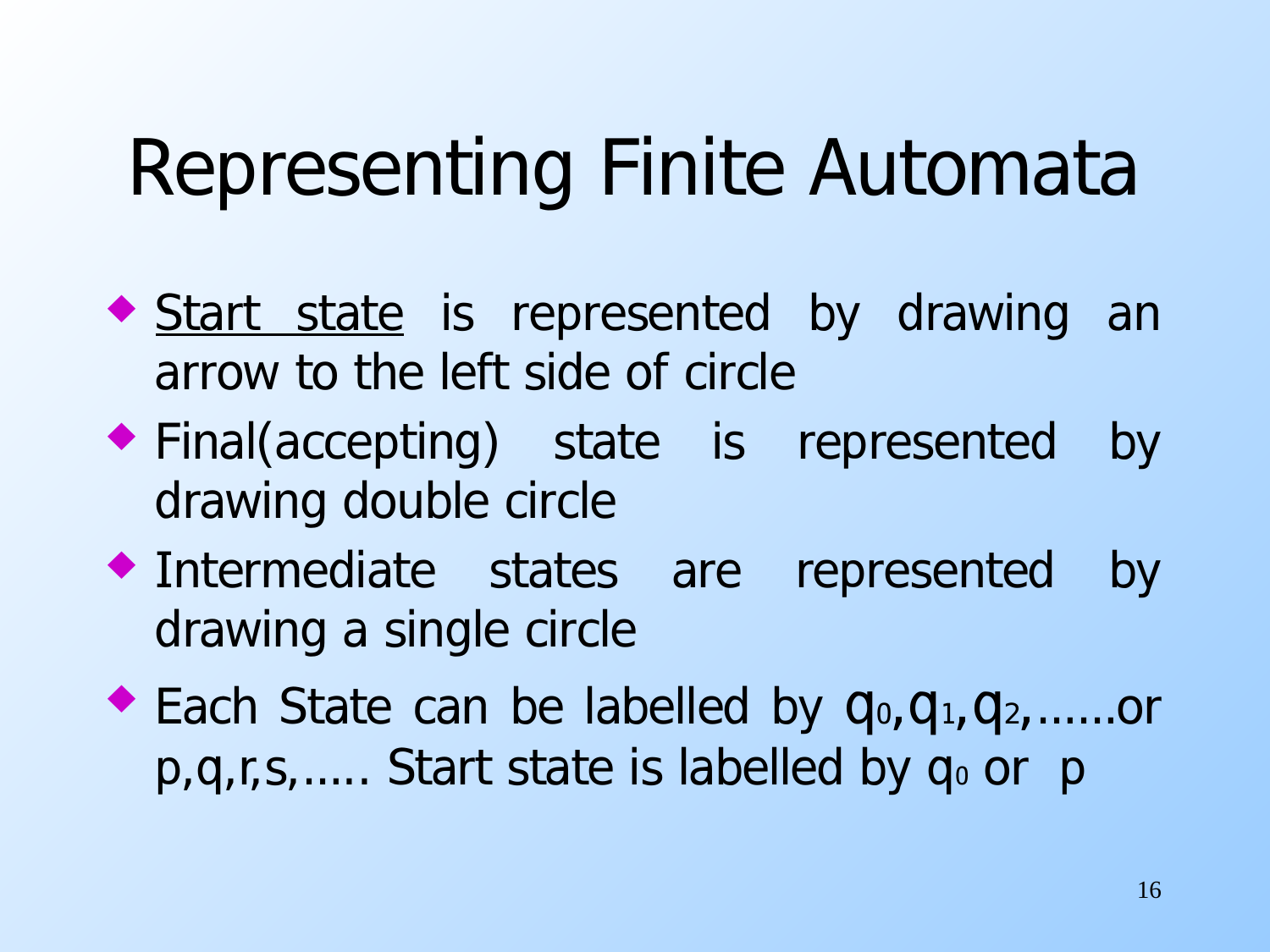

# Representing Finite Automata
Start state is represented by drawing an arrow to the left side of circle
Final(accepting) state is represented by drawing double circle
Intermediate states are represented by drawing a single circle
Each State can be labelled by q0,q1,q2,……or p,q,r,s,….. Start state is labelled by q0  or  p
16